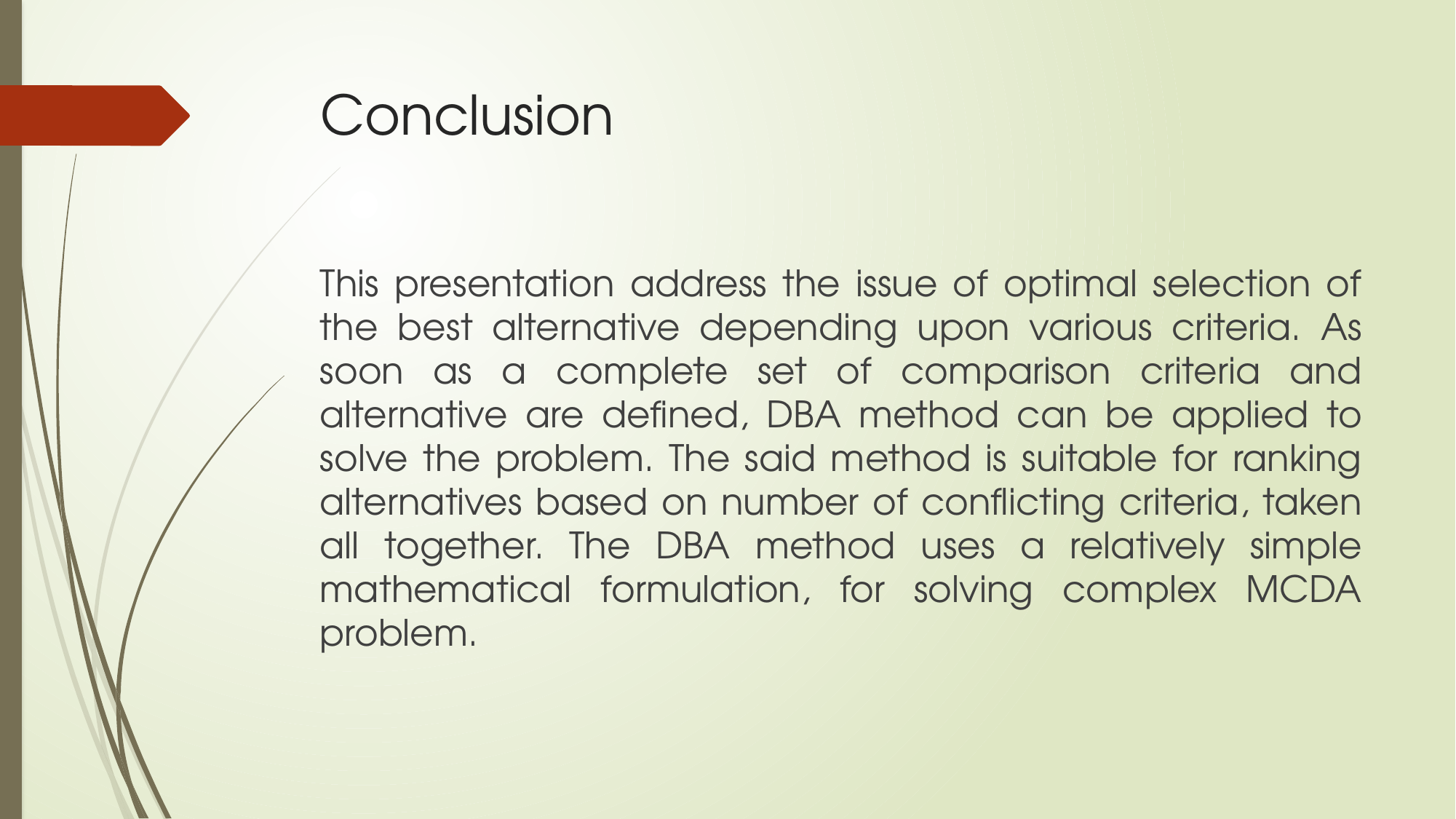

# Conclusion
This presentation address the issue of optimal selection of the best alternative depending upon various criteria. As soon as a complete set of comparison criteria and alternative are defined, DBA method can be applied to solve the problem. The said method is suitable for ranking alternatives based on number of conflicting criteria, taken all together. The DBA method uses a relatively simple mathematical formulation, for solving complex MCDA problem.